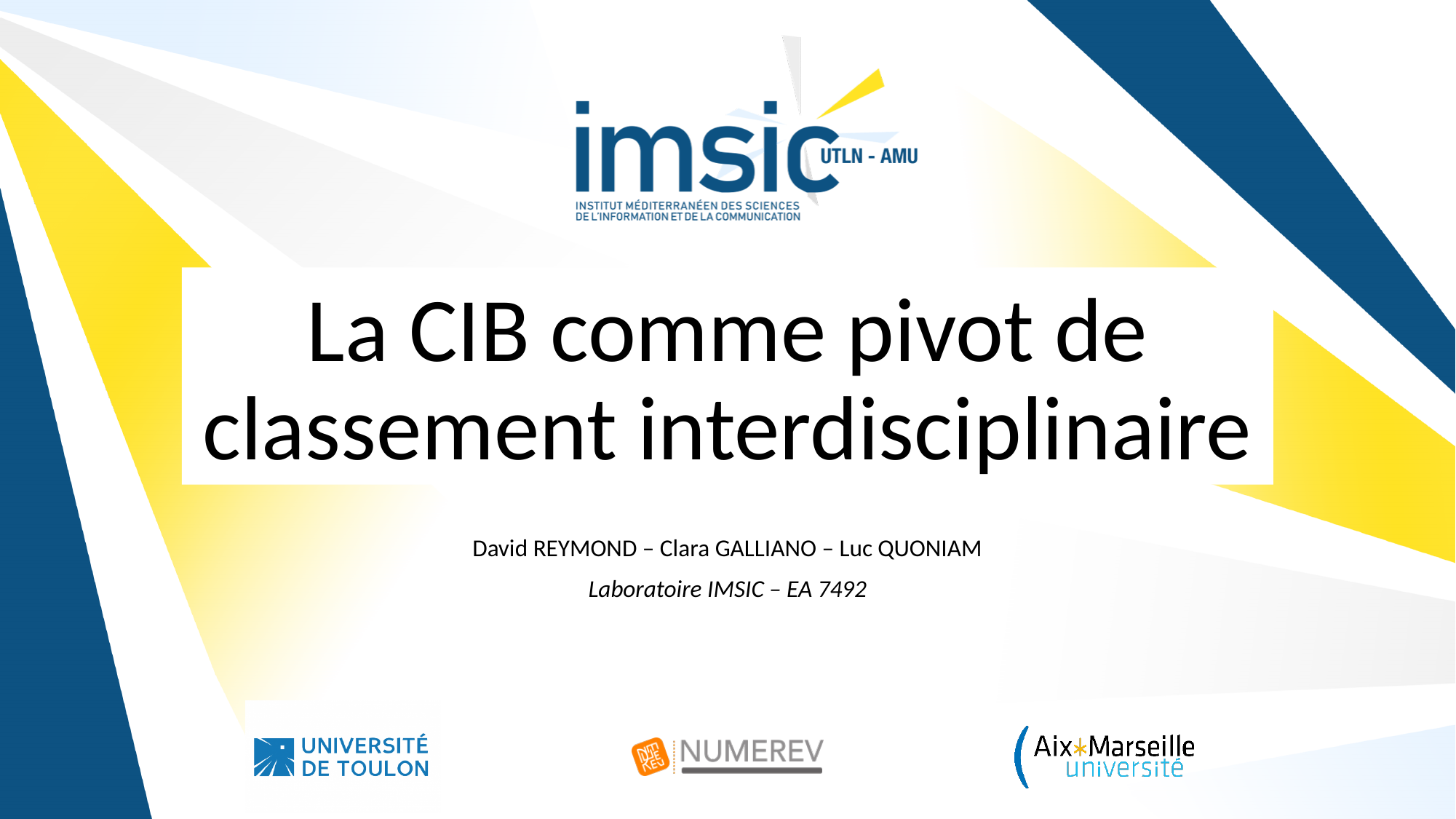

# La CIB comme pivot de classement interdisciplinaire
David REYMOND – Clara GALLIANO – Luc QUONIAM
Laboratoire IMSIC – EA 7492